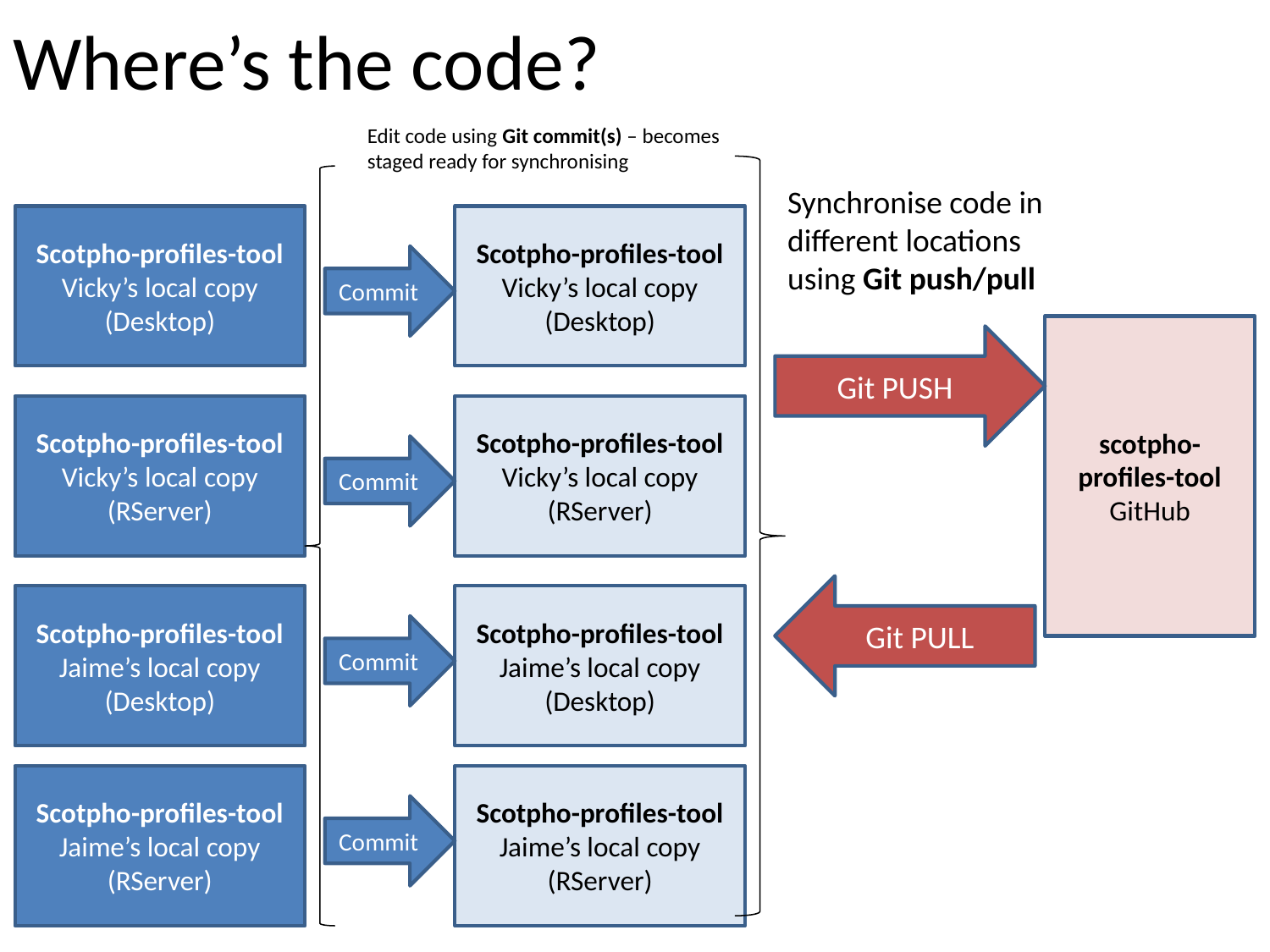

# Where’s the code?
Edit code using Git commit(s) – becomes staged ready for synchronising

Synchronise code in different locations using Git push/pull
Scotpho-profiles-tool
Vicky’s local copy (Desktop)
Scotpho-profiles-tool
Vicky’s local copy (Desktop)
Commit
scotpho-profiles-tool
GitHub
Git PUSH
Scotpho-profiles-tool
Vicky’s local copy (RServer)
Scotpho-profiles-tool
Vicky’s local copy (RServer)
Commit
Git PULL
Scotpho-profiles-tool
Jaime’s local copy (Desktop)
Scotpho-profiles-tool
Jaime’s local copy (Desktop)
Commit
Scotpho-profiles-tool
Jaime’s local copy (RServer)
Scotpho-profiles-tool
Jaime’s local copy (RServer)
Commit